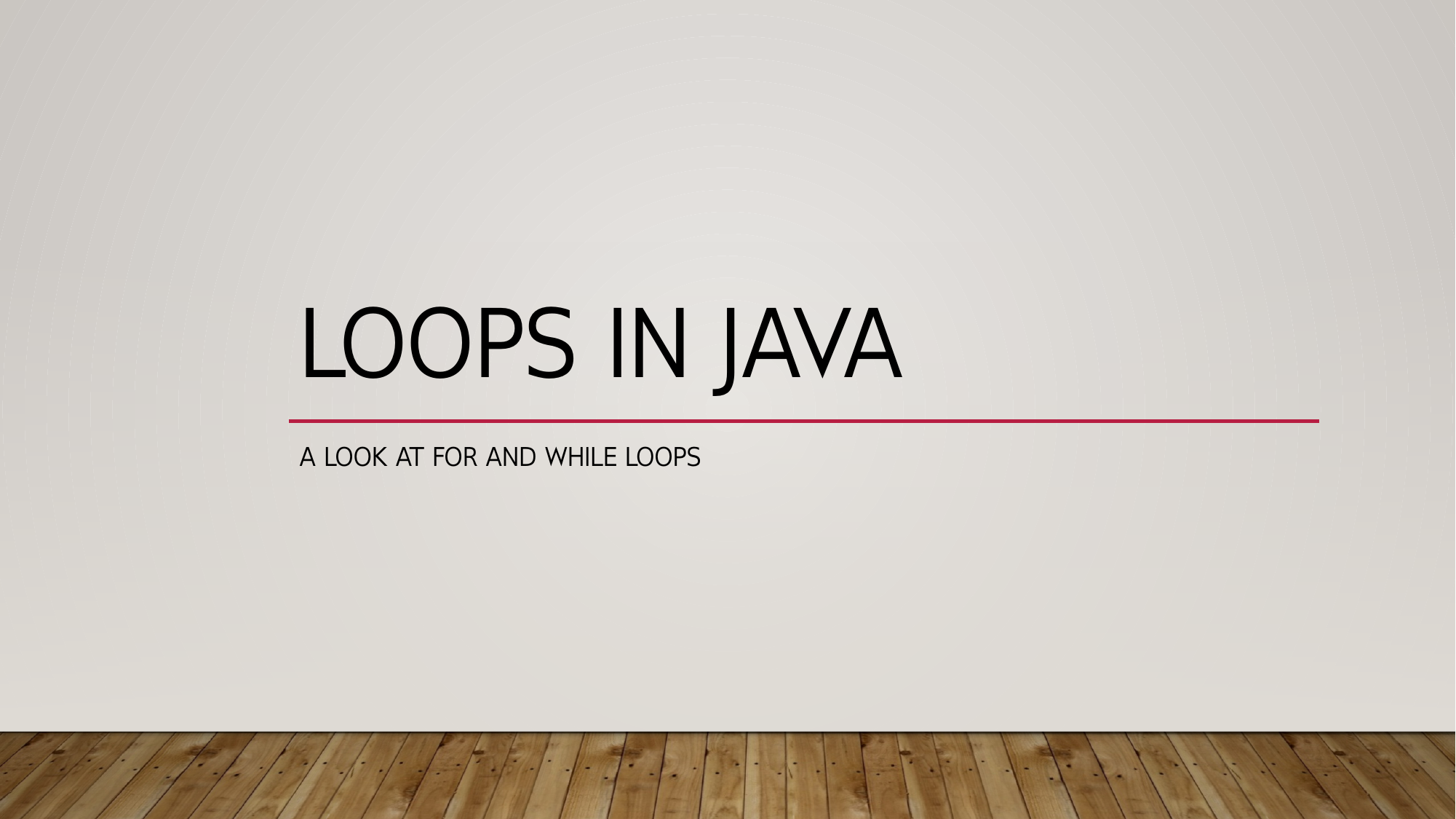

# LOOPS IN JAVA
A Look at For and While Loops